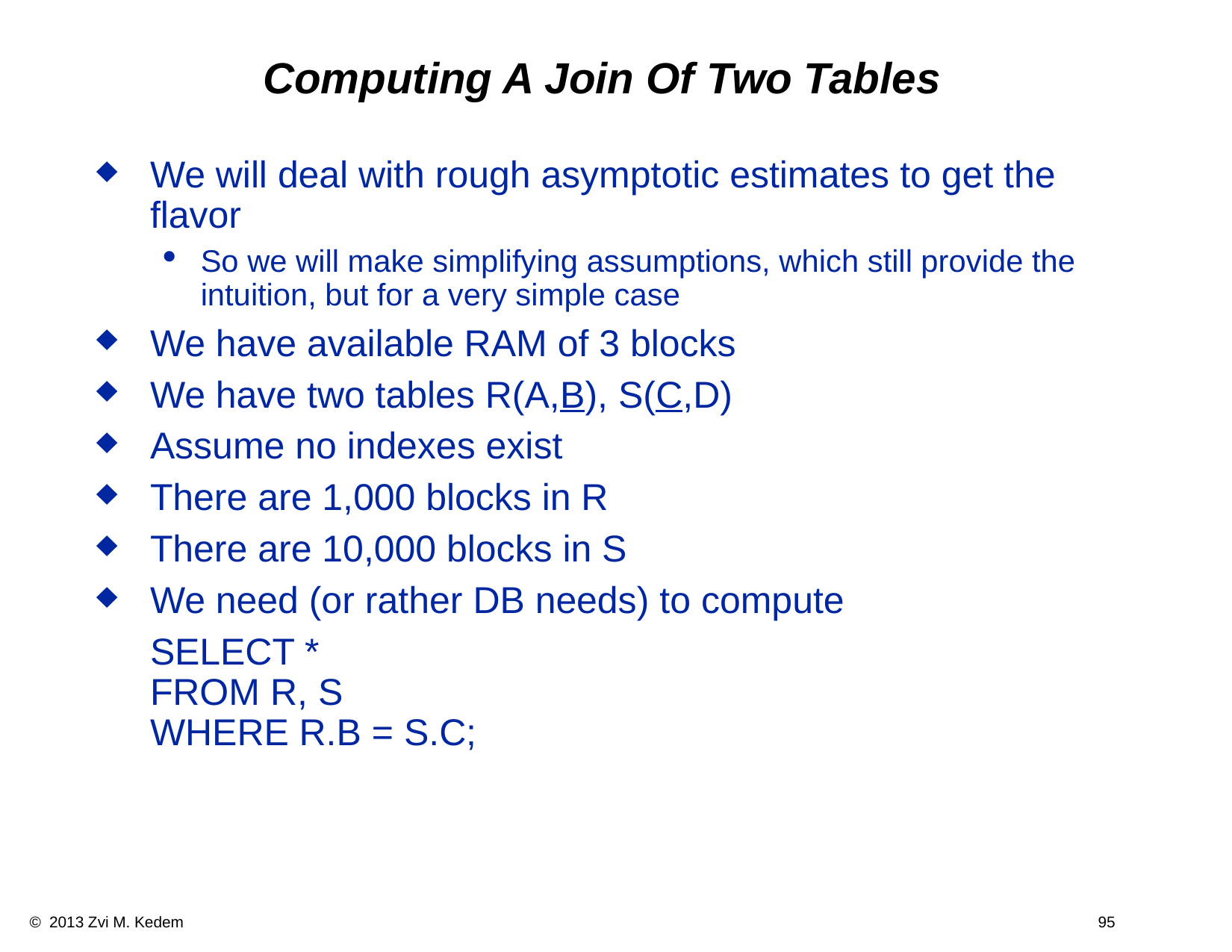

# Computing A Join Of Two Tables
We will deal with rough asymptotic estimates to get the flavor
So we will make simplifying assumptions, which still provide the intuition, but for a very simple case
We have available RAM of 3 blocks
We have two tables R(A,B), S(C,D)
Assume no indexes exist
There are 1,000 blocks in R
There are 10,000 blocks in S
We need (or rather DB needs) to compute
	SELECT *
FROM R, S
WHERE R.B = S.C;